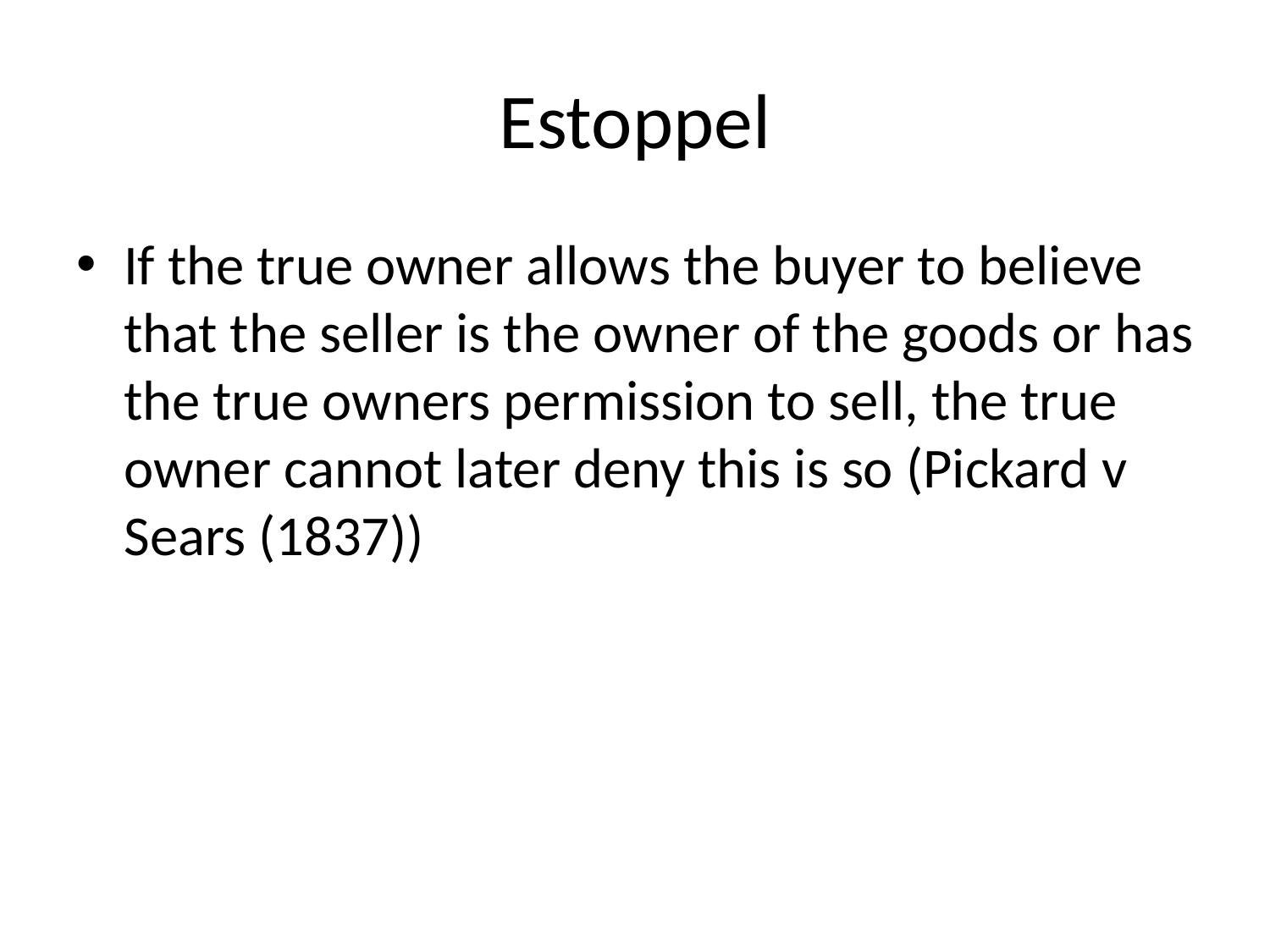

# Estoppel
If the true owner allows the buyer to believe that the seller is the owner of the goods or has the true owners permission to sell, the true owner cannot later deny this is so (Pickard v Sears (1837))